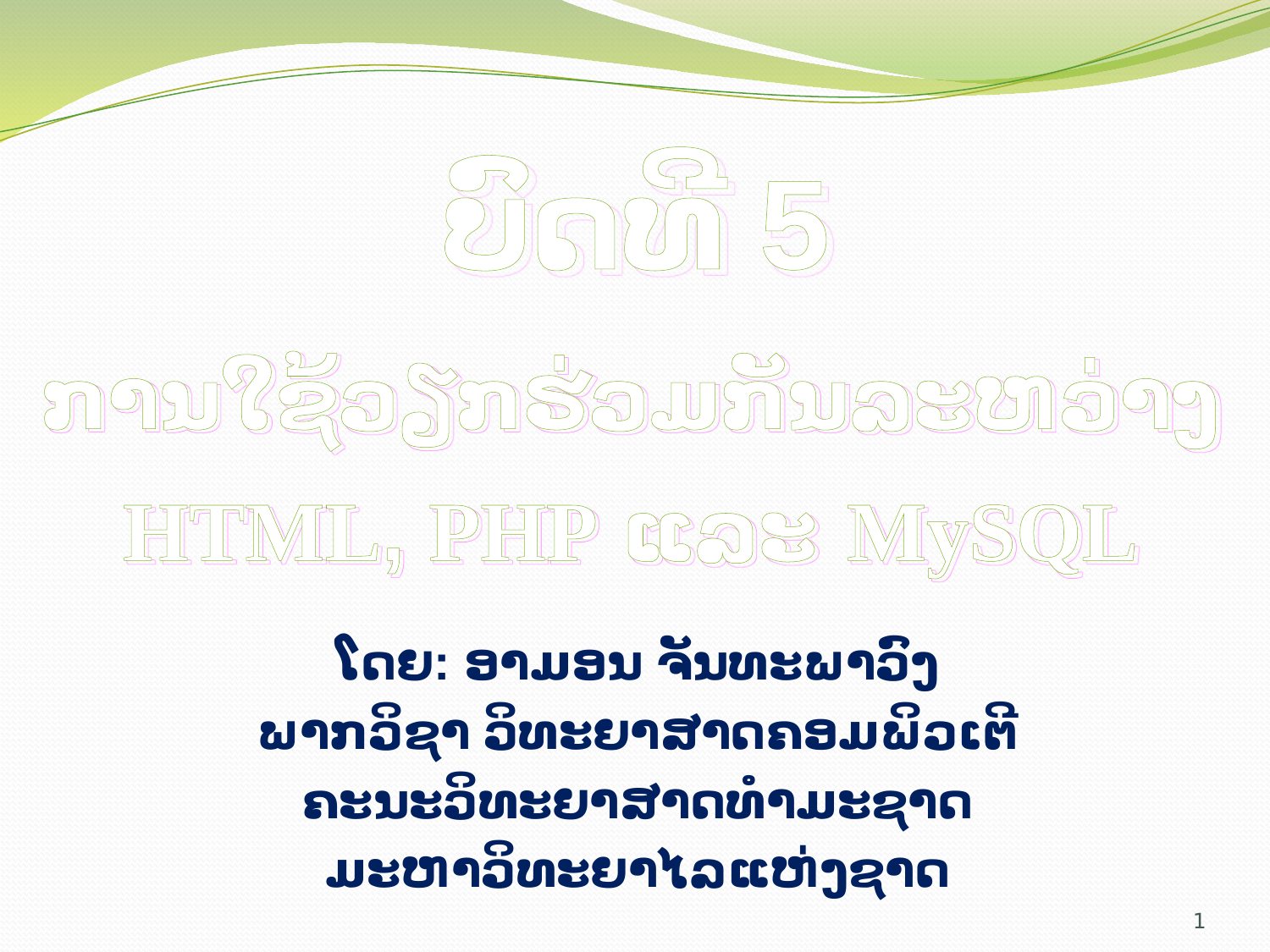

ບົດທີ 5
ການໃຊ້ວຽກຮ່ວມກັນລະຫວ່າງ HTML, PHP ແລະ MySQL
ໂດຍ: ອາມອນ ຈັນທະພາວົງ
ພາກວິຊາ ວິທະຍາສາດຄອມພິວເຕີ
ຄະນະວິທະຍາສາດທຳມະຊາດ
ມະຫາວິທະຍາໄລແຫ່ງຊາດ
1